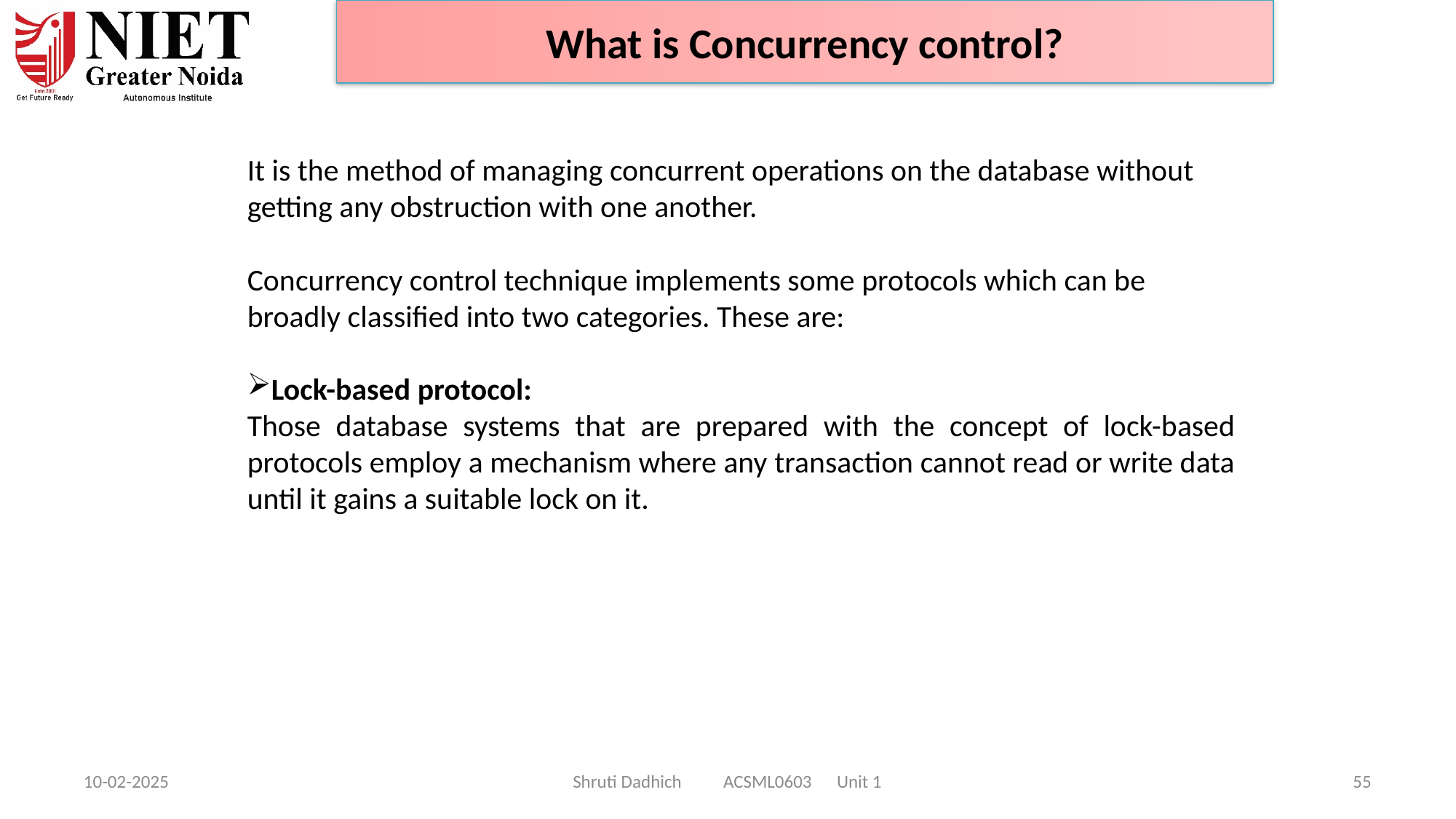

What is Concurrency control?
It is the method of managing concurrent operations on the database without getting any obstruction with one another.

Concurrency control technique implements some protocols which can be broadly classified into two categories. These are:

Lock-based protocol:
Those database systems that are prepared with the concept of lock-based protocols employ a mechanism where any transaction cannot read or write data until it gains a suitable lock on it.

10-02-2025
Shruti Dadhich          ACSML0603      Unit 1
55